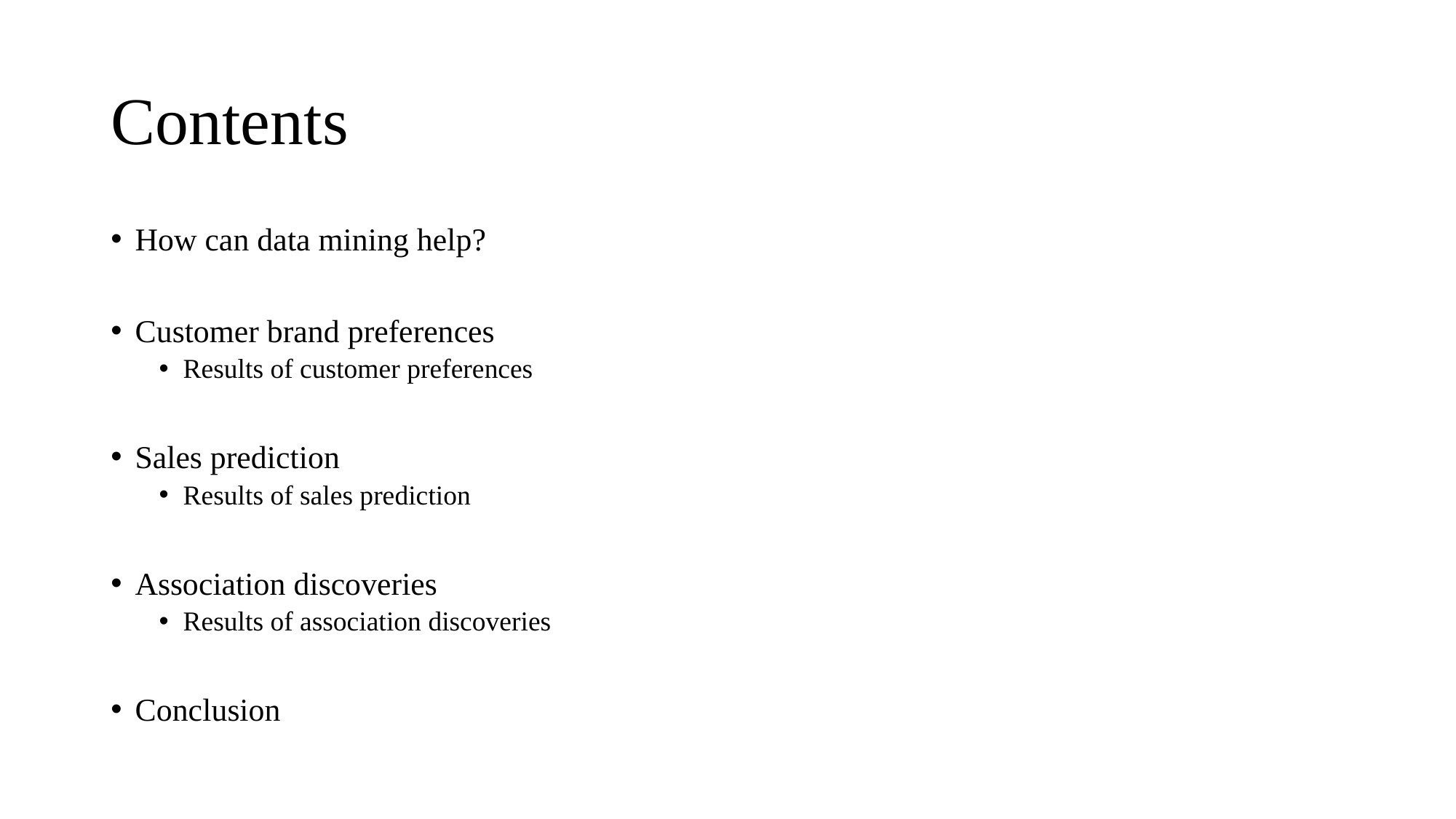

# Contents
How can data mining help?

Customer brand preferences
Results of customer preferences

Sales prediction
Results of sales prediction

Association discoveries
Results of association discoveries

Conclusion